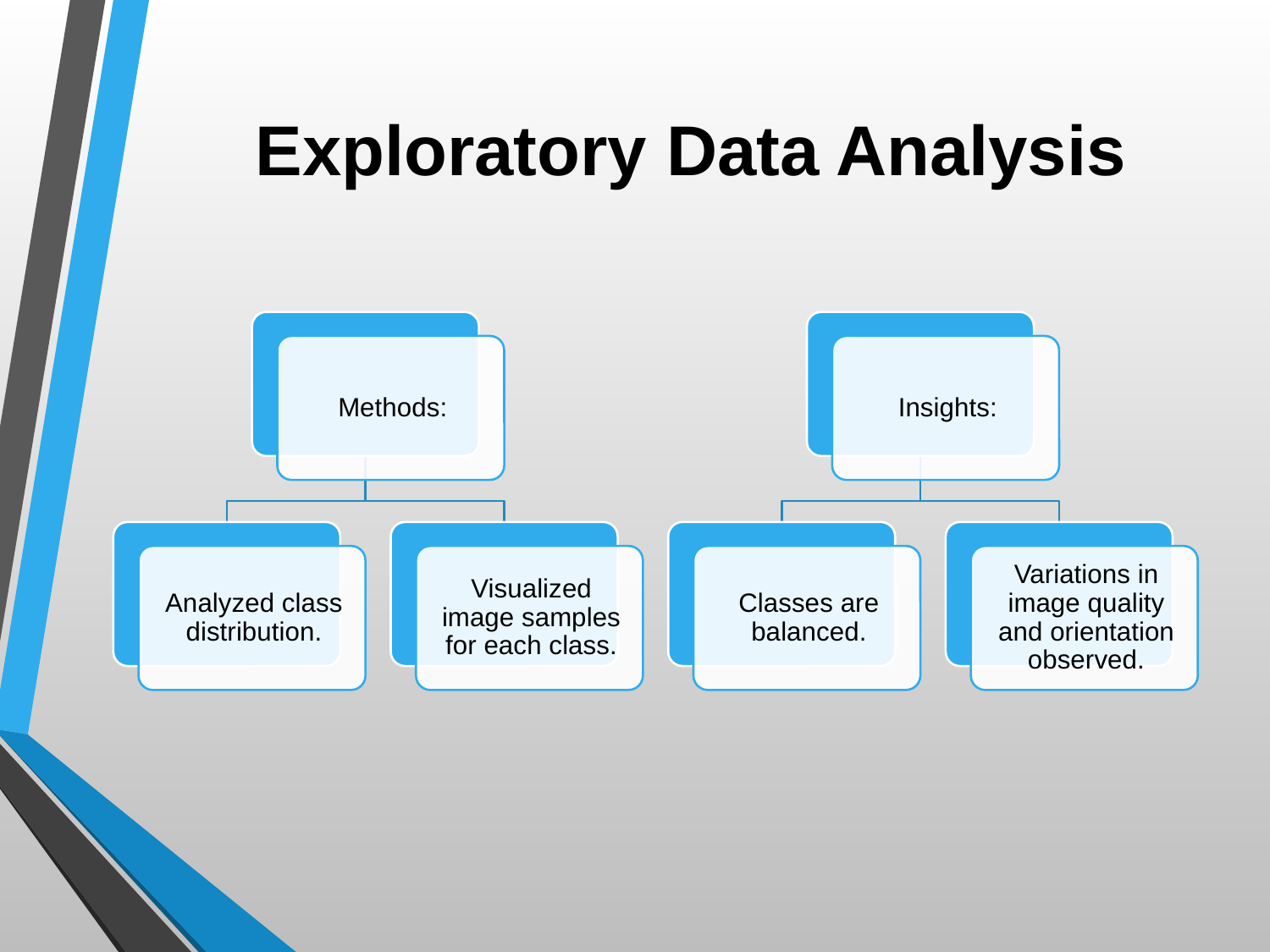

# Exploratory Data Analysis
Methods:
Analyzed class distribution.
Visualized image samples for each class.
Insights:
Classes are balanced.
Variations in image quality and orientation observed.